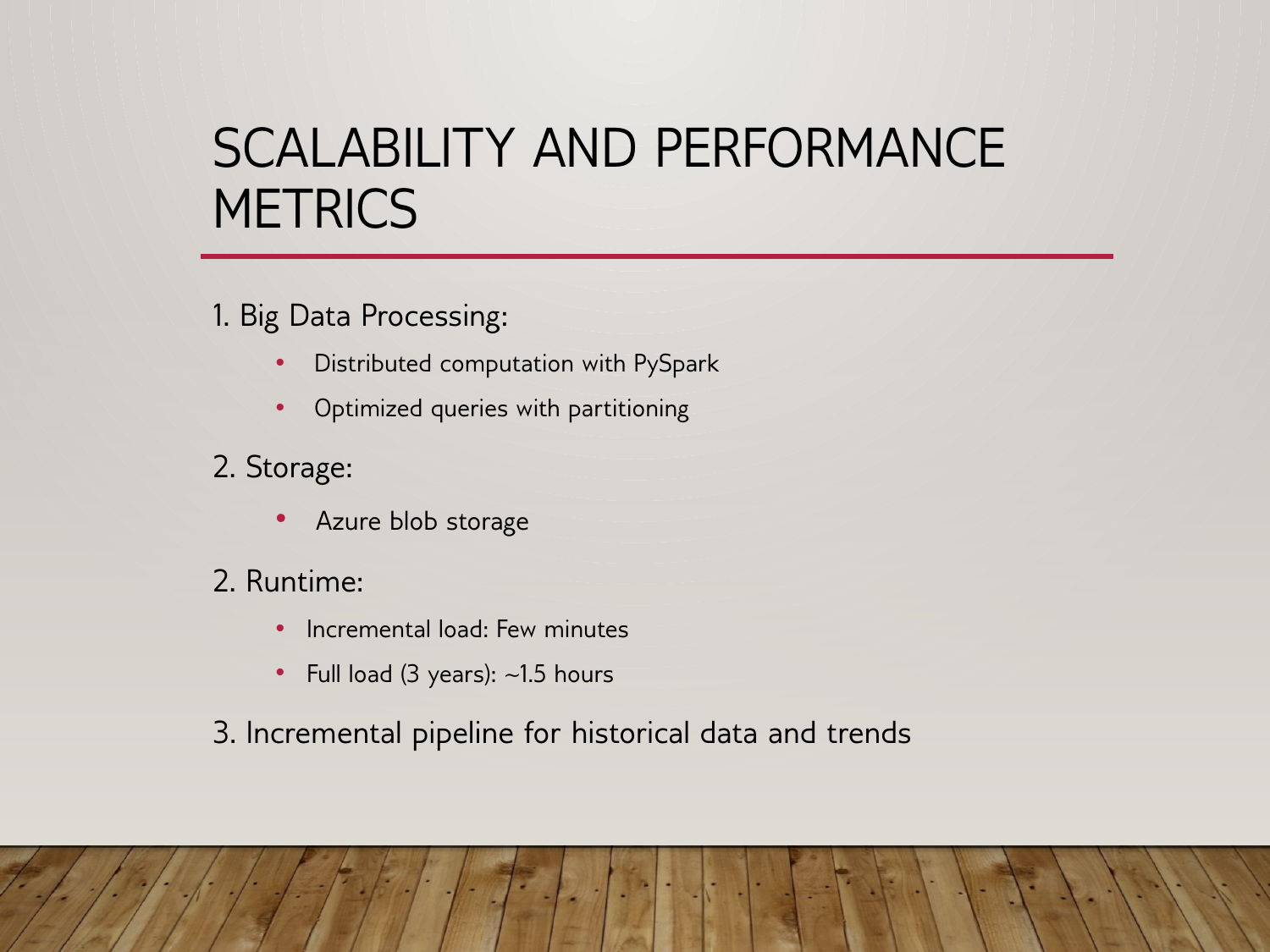

# Scalability and Performance Metrics
1. Big Data Processing:
 Distributed computation with PySpark
 Optimized queries with partitioning
2. Storage:
 Azure blob storage
2. Runtime:
Incremental load: Few minutes
Full load (3 years): ~1.5 hours
3. Incremental pipeline for historical data and trends